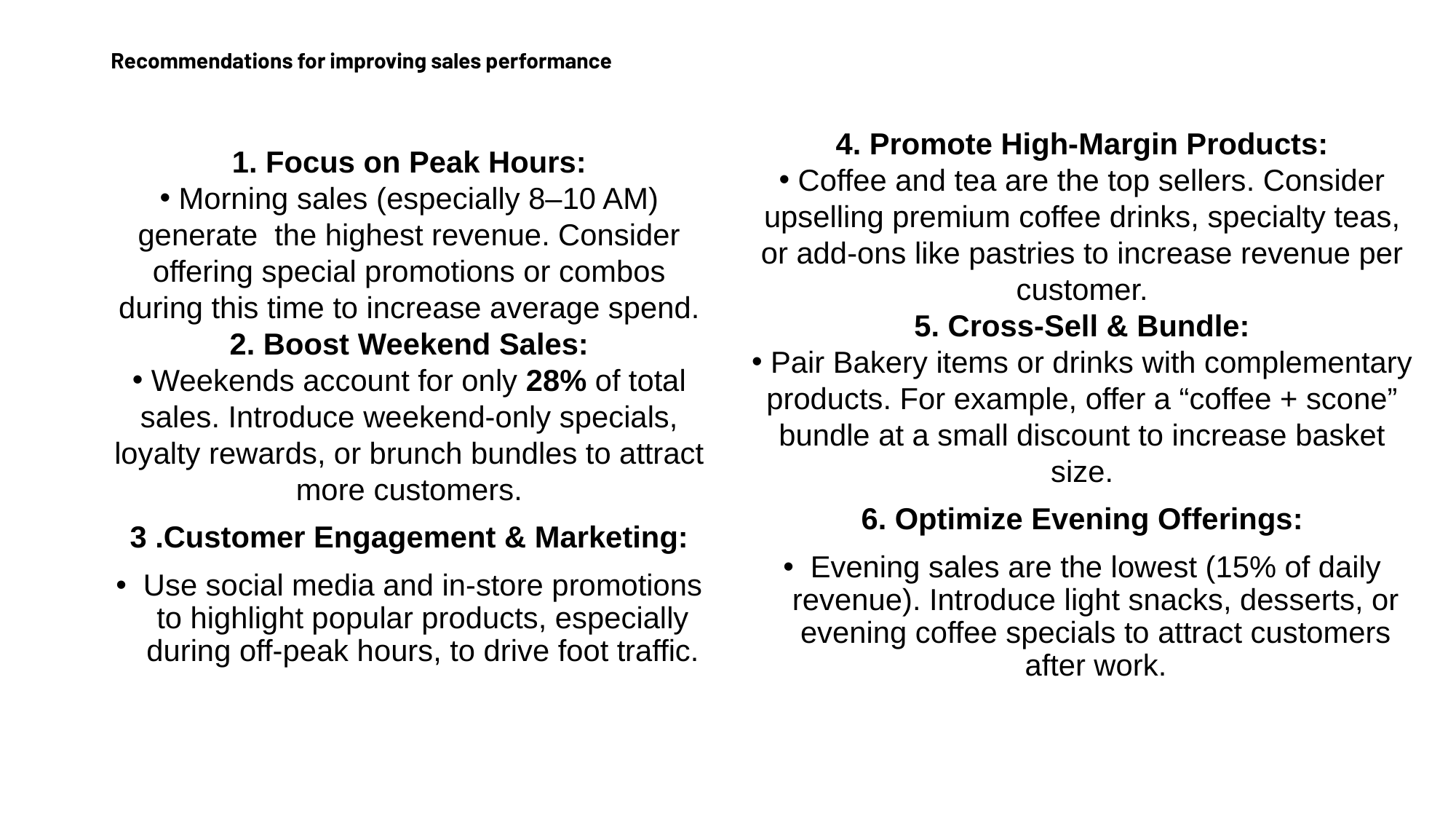

# Recommendations for improving sales performance
4. Promote High-Margin Products:
 Coffee and tea are the top sellers. Consider upselling premium coffee drinks, specialty teas, or add-ons like pastries to increase revenue per customer.
5. Cross-Sell & Bundle:
 Pair Bakery items or drinks with complementary products. For example, offer a “coffee + scone” bundle at a small discount to increase basket size.
6. Optimize Evening Offerings:
Evening sales are the lowest (15% of daily revenue). Introduce light snacks, desserts, or evening coffee specials to attract customers after work.

1. Focus on Peak Hours:
 Morning sales (especially 8–10 AM) generate  the highest revenue. Consider offering special promotions or combos during this time to increase average spend.
2. Boost Weekend Sales:
 Weekends account for only 28% of total sales. Introduce weekend-only specials, loyalty rewards, or brunch bundles to attract more customers.
3 .Customer Engagement & Marketing:
Use social media and in-store promotions to highlight popular products, especially during off-peak hours, to drive foot traffic.